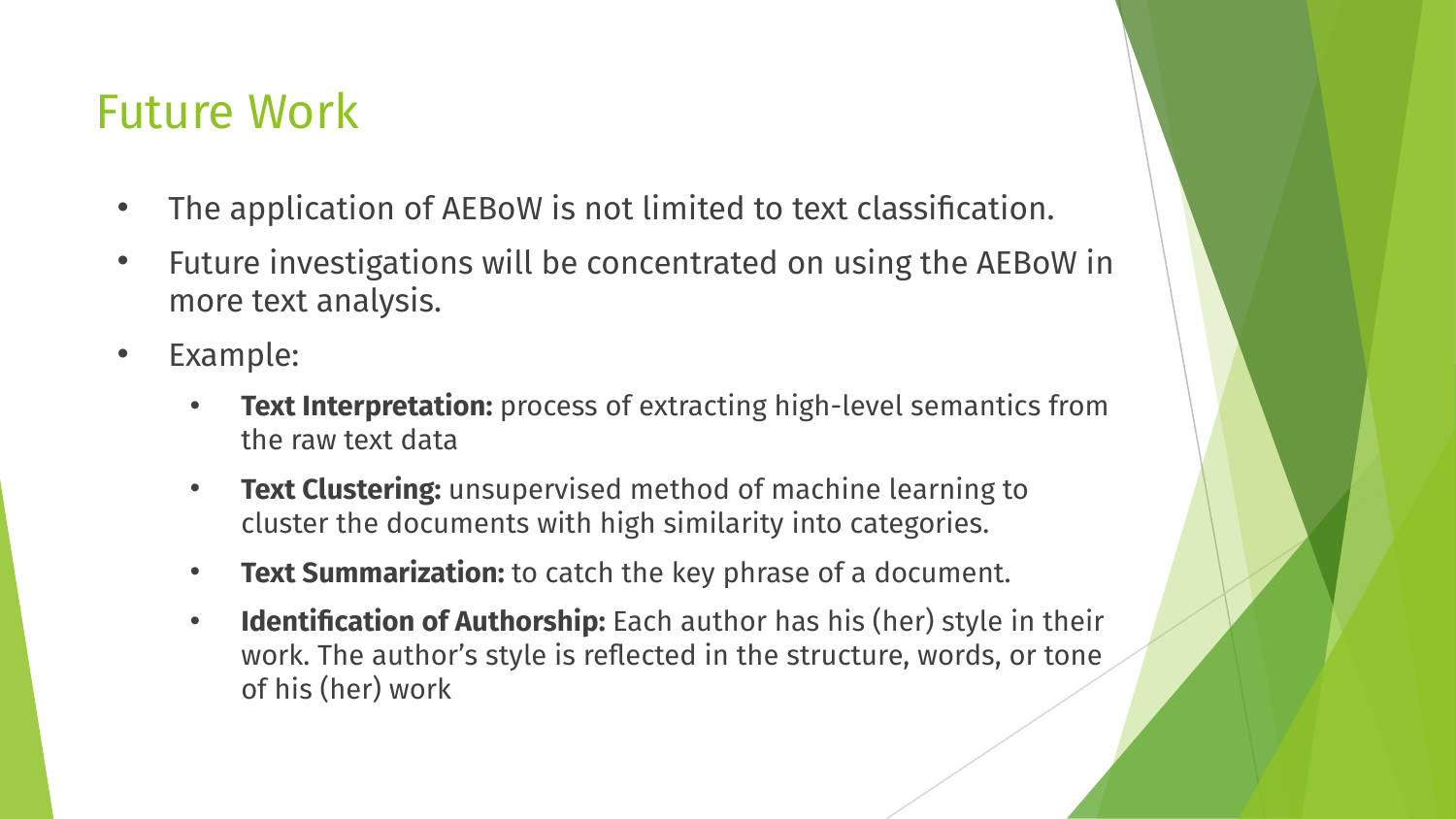

# Future Work
The application of AEBoW is not limited to text classification.
Future investigations will be concentrated on using the AEBoW in more text analysis.
Example:
Text Interpretation: process of extracting high-level semantics from the raw text data
Text Clustering: unsupervised method of machine learning to cluster the documents with high similarity into categories.
Text Summarization: to catch the key phrase of a document.
Identification of Authorship: Each author has his (her) style in their work. The author’s style is reflected in the structure, words, or tone of his (her) work